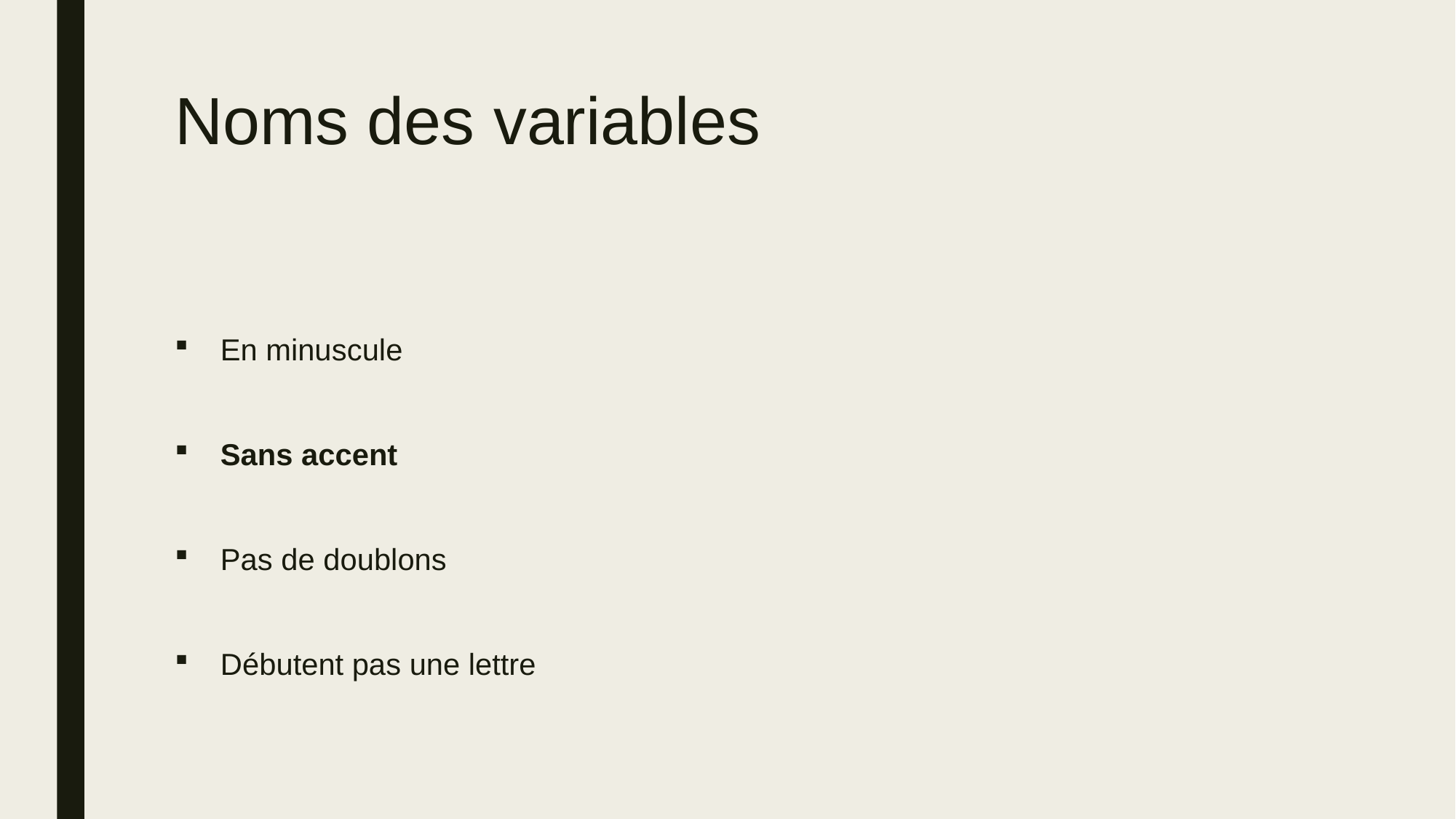

# Noms des variables

En minuscule

Sans accent

Pas de doublons

Débutent pas une lettre